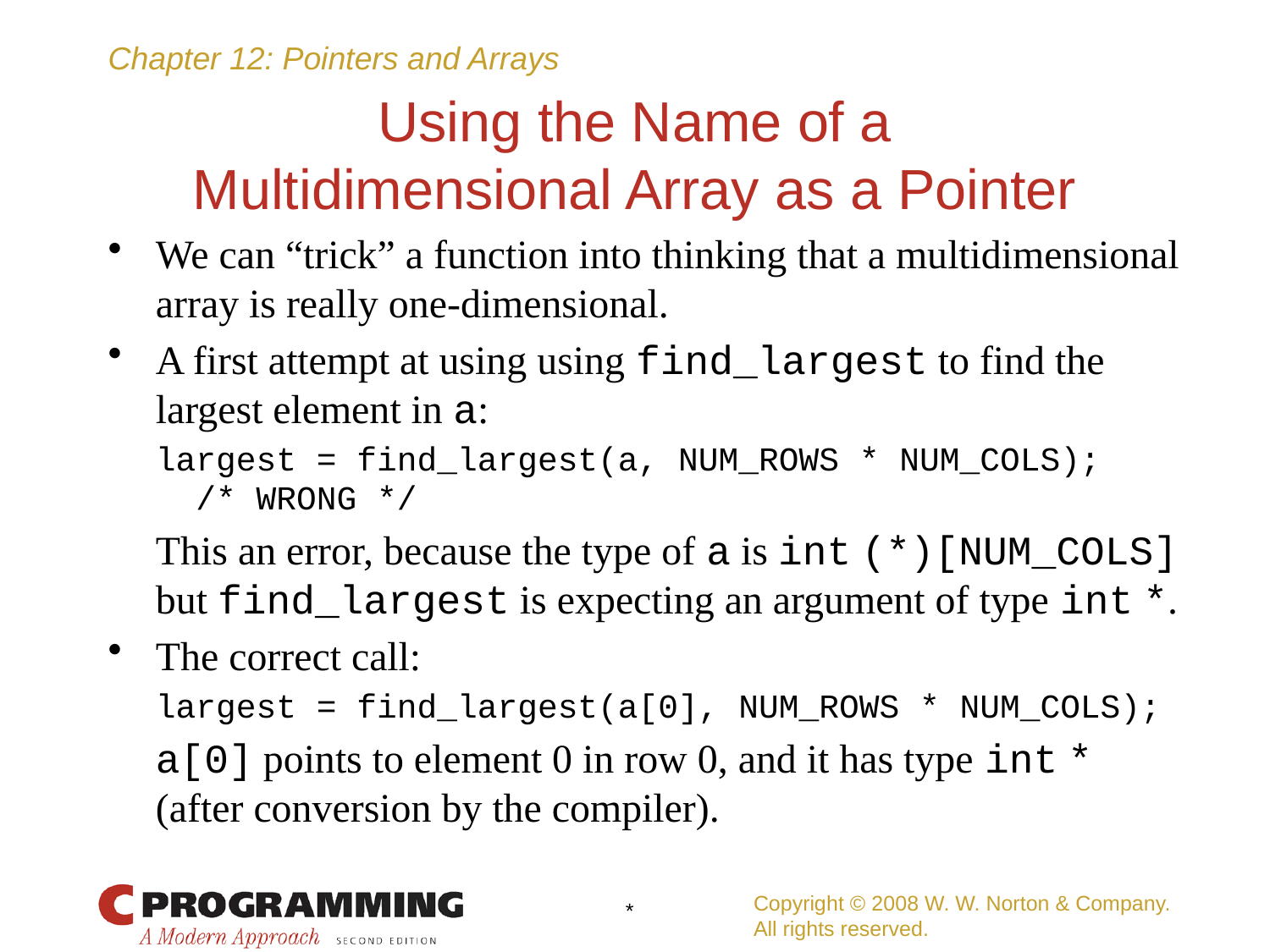

# Using the Name of a Multidimensional Array as a Pointer
We can “trick” a function into thinking that a multidimensional array is really one-dimensional.
A first attempt at using using find_largest to find the largest element in a:
	largest = find_largest(a, NUM_ROWS * NUM_COLS);
	  /* WRONG */
	This an error, because the type of a is int (*)[NUM_COLS] but find_largest is expecting an argument of type int *.
The correct call:
	largest = find_largest(a[0], NUM_ROWS * NUM_COLS);
	a[0] points to element 0 in row 0, and it has type int * (after conversion by the compiler).
Copyright © 2008 W. W. Norton & Company.
All rights reserved.
*